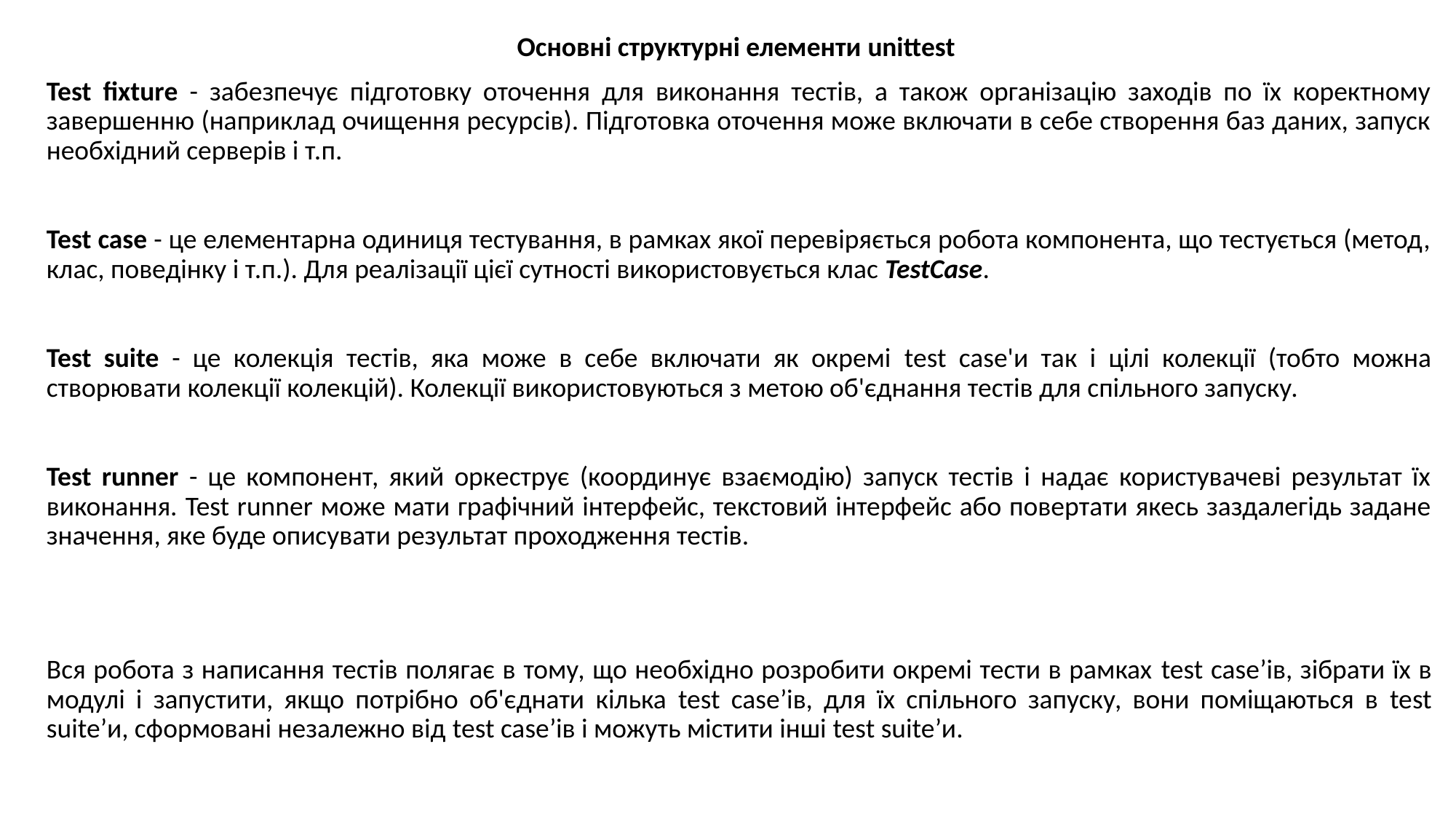

Основні структурні елементи unittest
Test fixture - забезпечує підготовку оточення для виконання тестів, а також організацію заходів по їх коректному завершенню (наприклад очищення ресурсів). Підготовка оточення може включати в себе створення баз даних, запуск необхідний серверів і т.п.

Test case - це елементарна одиниця тестування, в рамках якої перевіряється робота компонента, що тестується (метод, клас, поведінку і т.п.). Для реалізації цієї сутності використовується клас TestCase.

Test suite - це колекція тестів, яка може в себе включати як окремі test case'и так і цілі колекції (тобто можна створювати колекції колекцій). Колекції використовуються з метою об'єднання тестів для спільного запуску.

Test runner - це компонент, який оркеструє (координує взаємодію) запуск тестів і надає користувачеві результат їх виконання. Test runner може мати графічний інтерфейс, текстовий інтерфейс або повертати якесь заздалегідь задане значення, яке буде описувати результат проходження тестів.

Вся робота з написання тестів полягає в тому, що необхідно розробити окремі тести в рамках test case’ів, зібрати їх в модулі і запустити, якщо потрібно об'єднати кілька test case’ів, для їх спільного запуску, вони поміщаються в test suite’и, сформовані незалежно від test case’ів і можуть містити інші test suite’и.